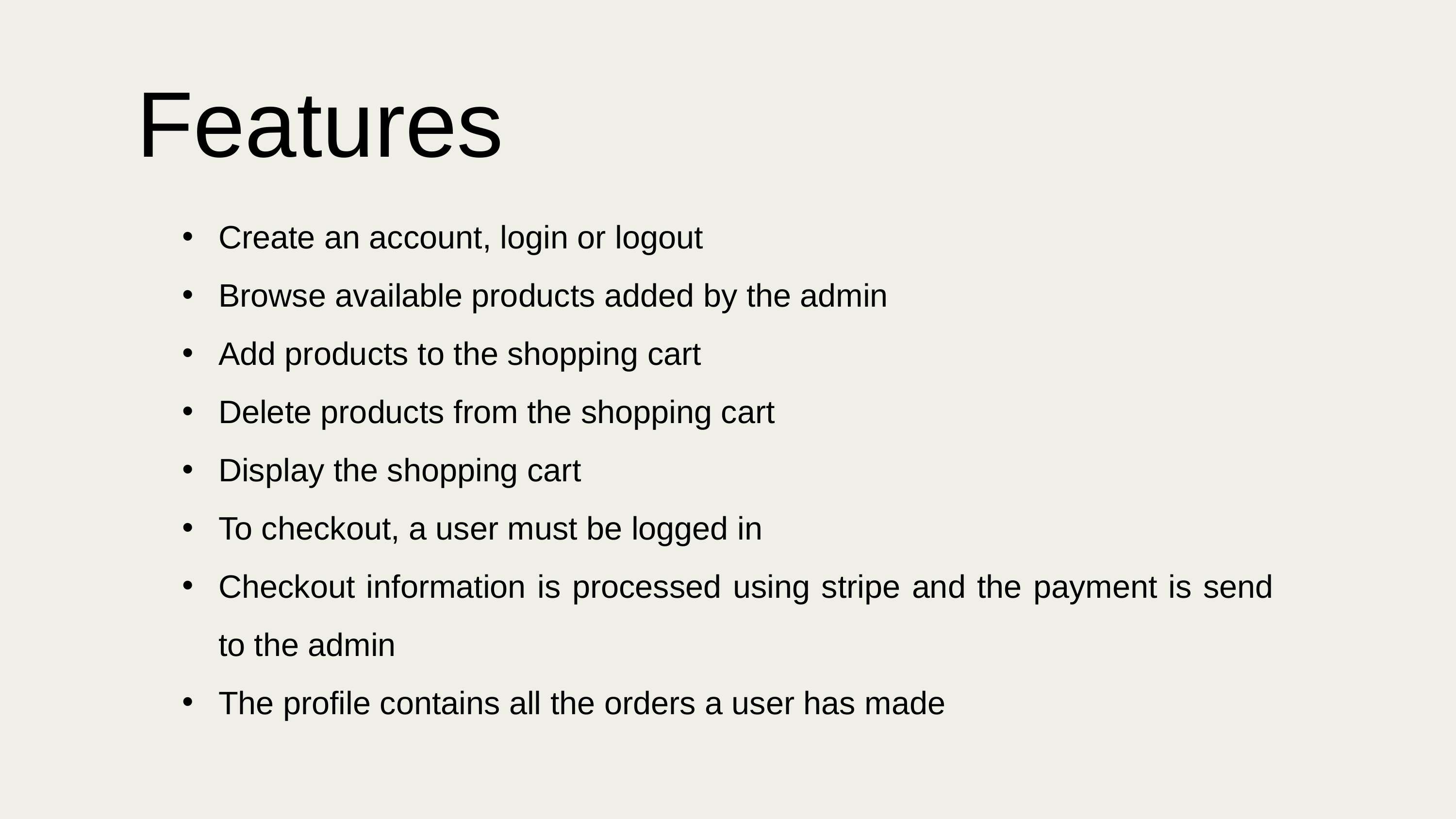

Features
Create an account, login or logout
Browse available products added by the admin
Add products to the shopping cart
Delete products from the shopping cart
Display the shopping cart
To checkout, a user must be logged in
Checkout information is processed using stripe and the payment is send to the admin
The profile contains all the orders a user has made